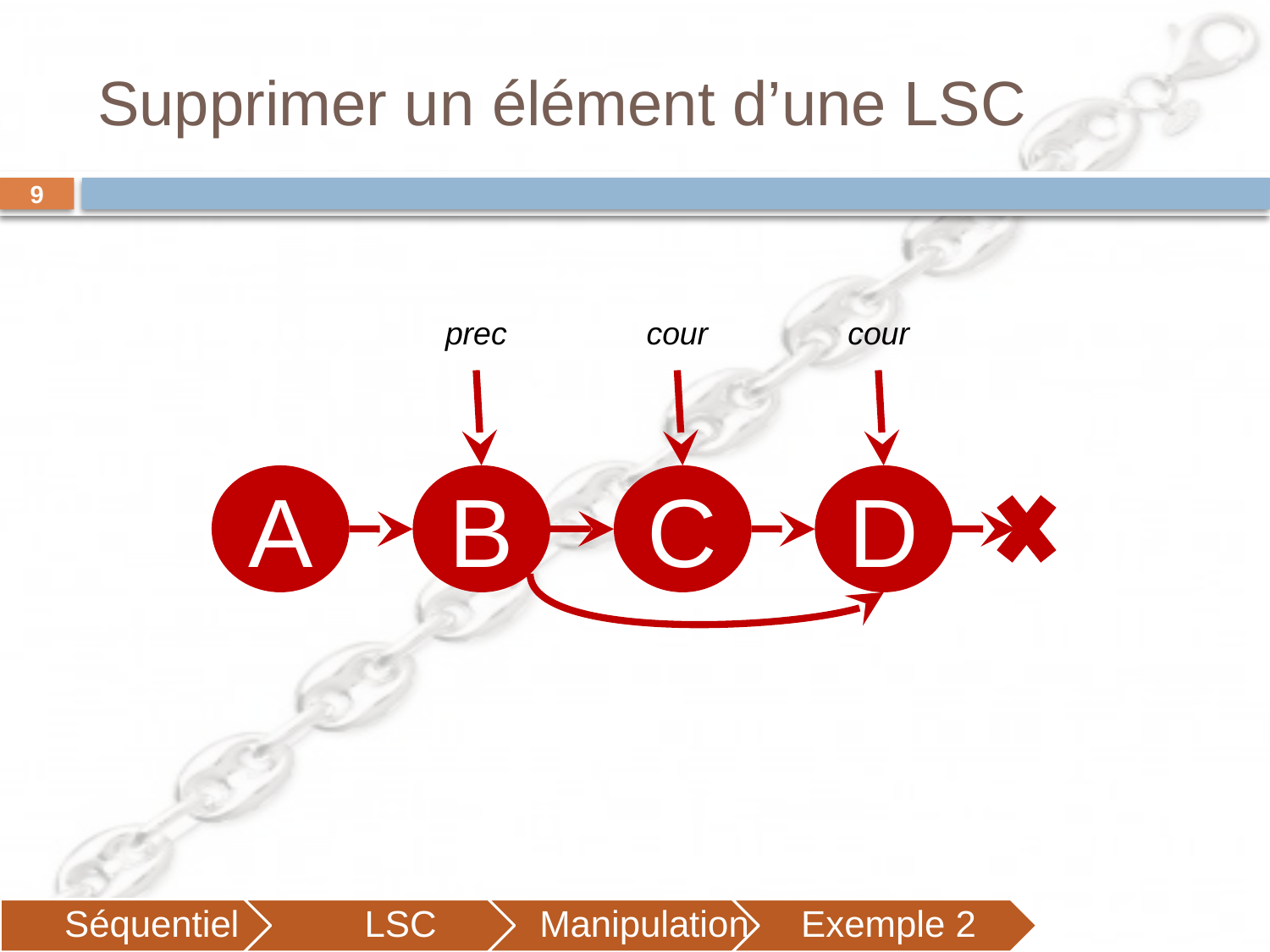

# Supprimer un élément d’une LSC
9
prec
cour
cour
A
B
C
D

Séquentiel
LSC
Manipulation
Exemple 2